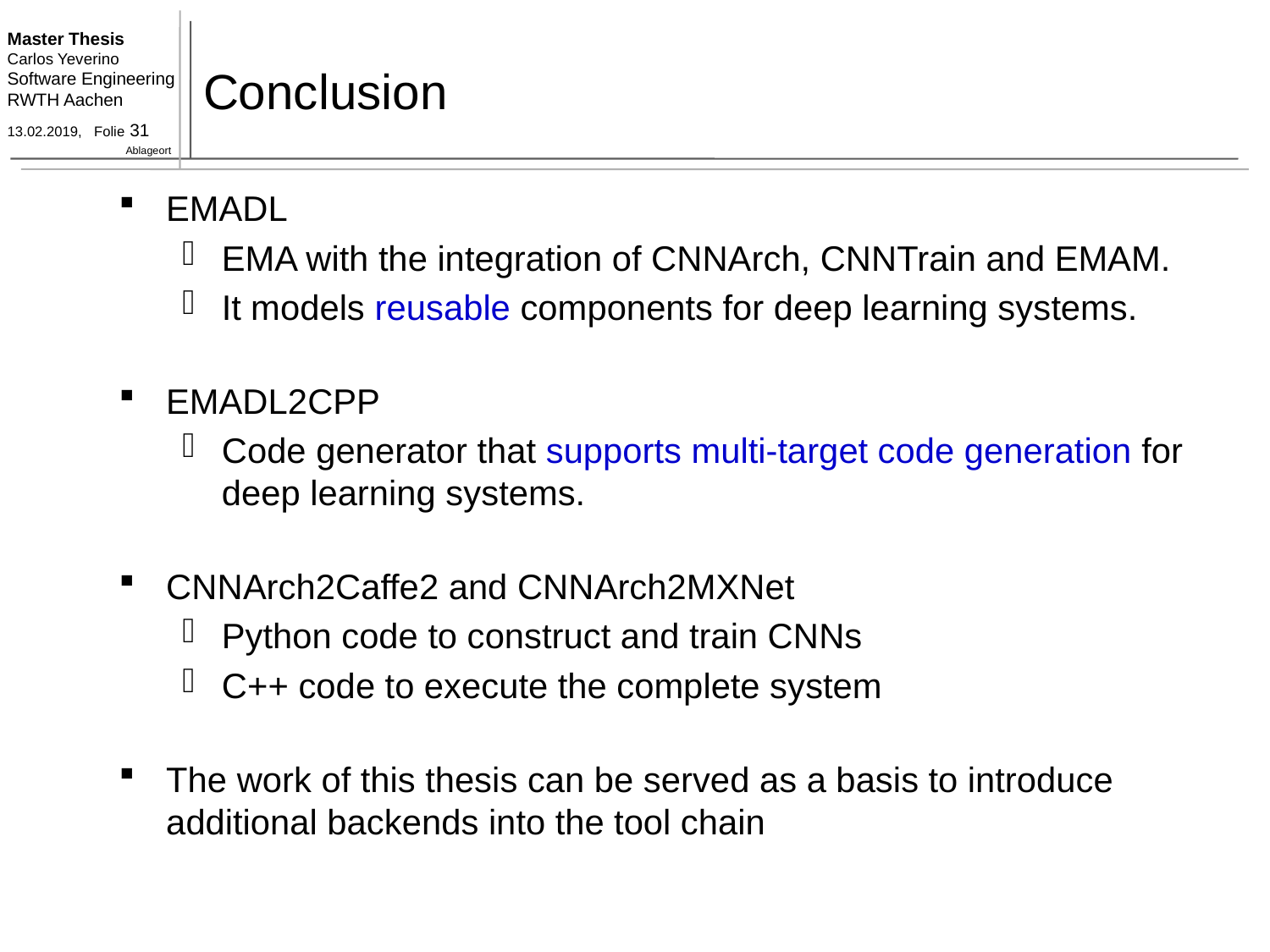

# Conclusion
EMADL
EMA with the integration of CNNArch, CNNTrain and EMAM.
It models reusable components for deep learning systems.

EMADL2CPP
Code generator that supports multi-target code generation for deep learning systems.

CNNArch2Caffe2 and CNNArch2MXNet
Python code to construct and train CNNs
C++ code to execute the complete system

The work of this thesis can be served as a basis to introduce additional backends into the tool chain